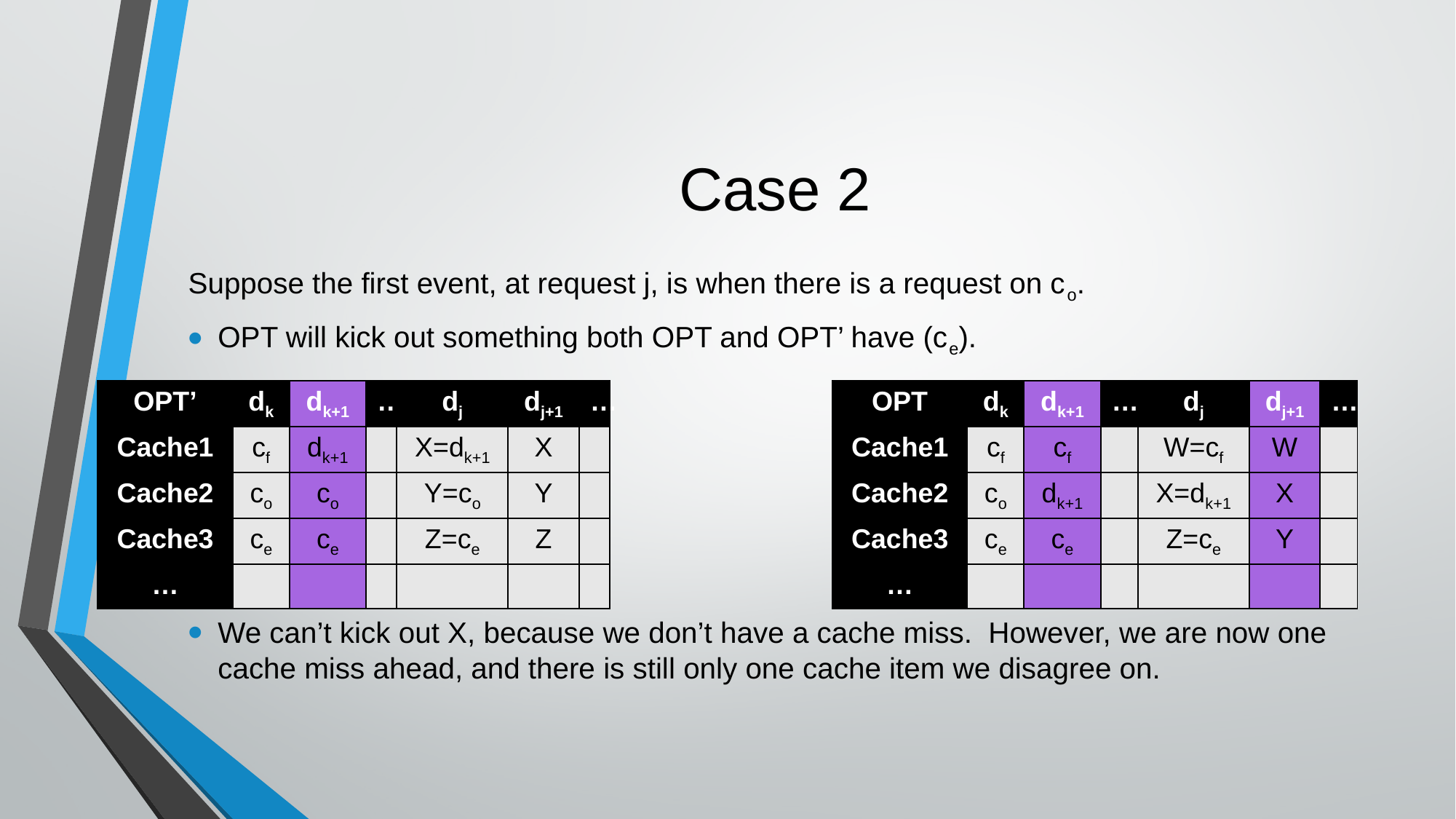

# Case 2
Suppose the first event, at request j, is when there is a request on co.
OPT will kick out something both OPT and OPT’ have (ce).

We can’t kick out X, because we don’t have a cache miss.  However, we are now one cache miss ahead, and there is still only one cache item we disagree on.
| OPT’ | dk | dk+1 | … | dj | dj+1 | … |
| --- | --- | --- | --- | --- | --- | --- |
| Cache1 | cf | dk+1 |  | X=dk+1 | X |  |
| Cache2 | co | co |  | Y=co | Y |  |
| Cache3 | ce | ce |  | Z=ce | Z |  |
| … |  |  |  |  |  |  |
| OPT | dk | dk+1 | … | dj | dj+1 | … |
| --- | --- | --- | --- | --- | --- | --- |
| Cache1 | cf | cf |  | W=cf | W |  |
| Cache2 | co | dk+1 |  | X=dk+1 | X |  |
| Cache3 | ce | ce |  | Z=ce | Y |  |
| … |  |  |  |  |  |  |